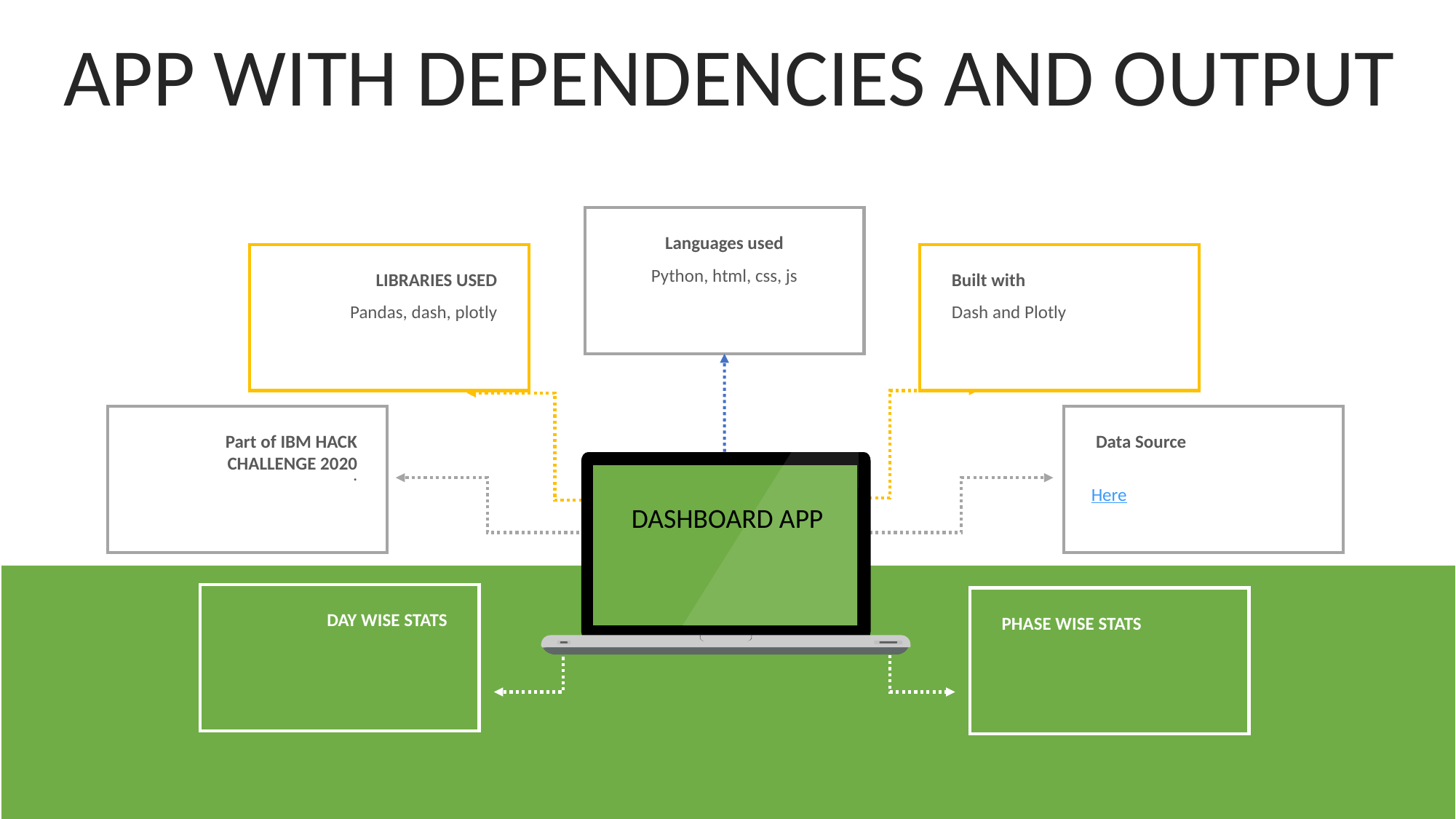

APP WITH DEPENDENCIES AND OUTPUT

Languages used
Python, html, css, js

LIBRARIES USED
Pandas, dash, plotly
Built with
Dash and Plotly

Part of IBM HACK CHALLENGE 2020
.
Data Source

Here
DASHBOARD APP

DAY WISE STATS

PHASE WISE STATS